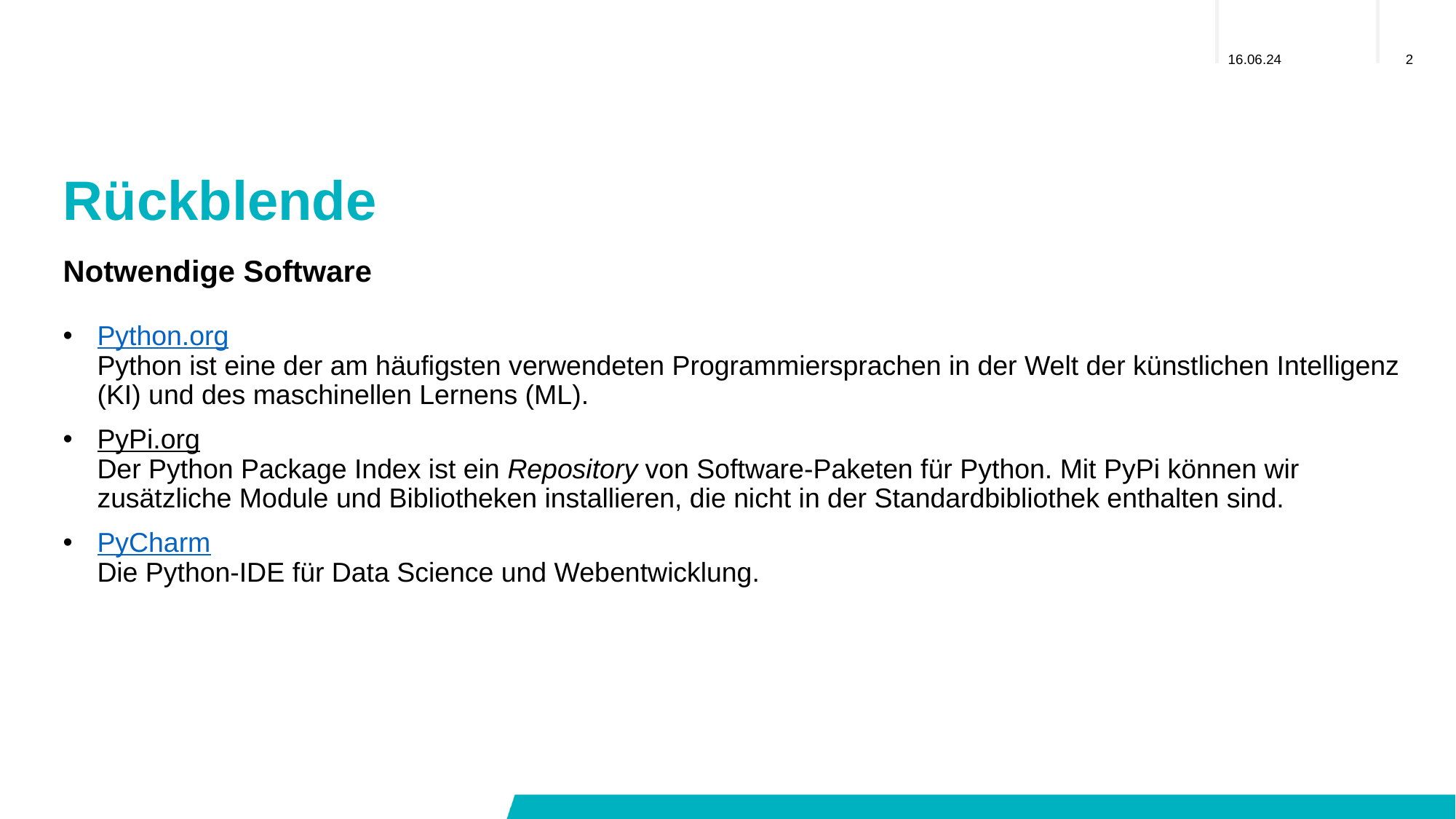

# Rückblende
Notwendige Software
Python.org
Python ist eine der am häufigsten verwendeten Programmiersprachen in der Welt der künstlichen Intelligenz (KI) und des maschinellen Lernens (ML).
PyPi.org
Der Python Package Index ist ein Repository von Software-Paketen für Python. Mit PyPi können wir zusätzliche Module und Bibliotheken installieren, die nicht in der Standardbibliothek enthalten sind.
PyCharm
Die Python-IDE für Data Science und Web­entwicklung.